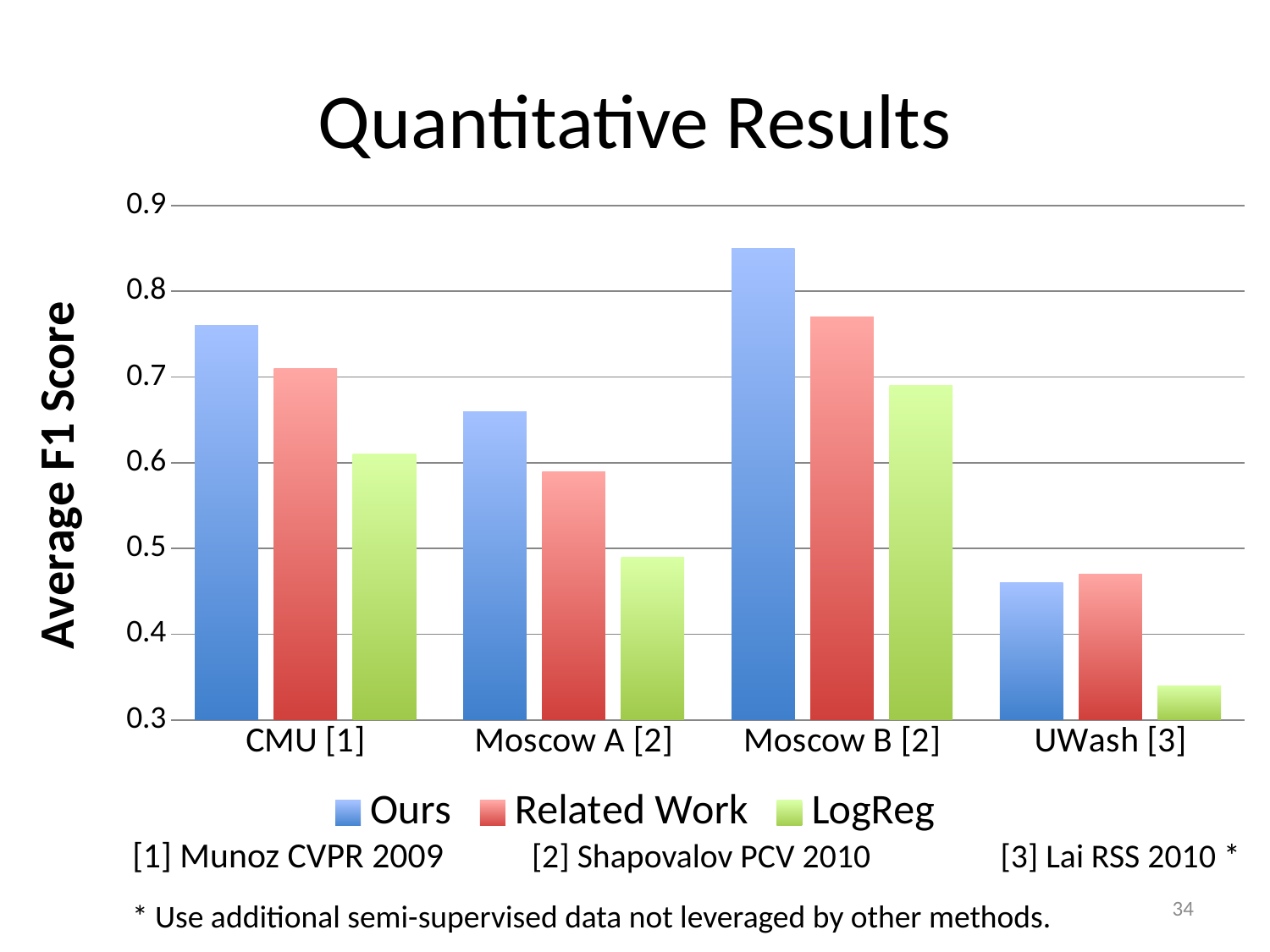

# Quantitative Results

### Chart

| Category | Ours | Related Work | LogReg |
|---|---|---|---|
| CMU [1] | 0.76 | 0.71 | 0.61 |
| Moscow A [2] | 0.66 | 0.59 | 0.49 |
| Moscow B [2] | 0.85 | 0.77 | 0.69 |
| UWash [3] | 0.46 | 0.47 | 0.34 |
[3] Lai RSS 2010 *
[2] Shapovalov PCV 2010
[1] Munoz CVPR 2009
34
* Use additional semi-supervised data not leveraged by other methods.